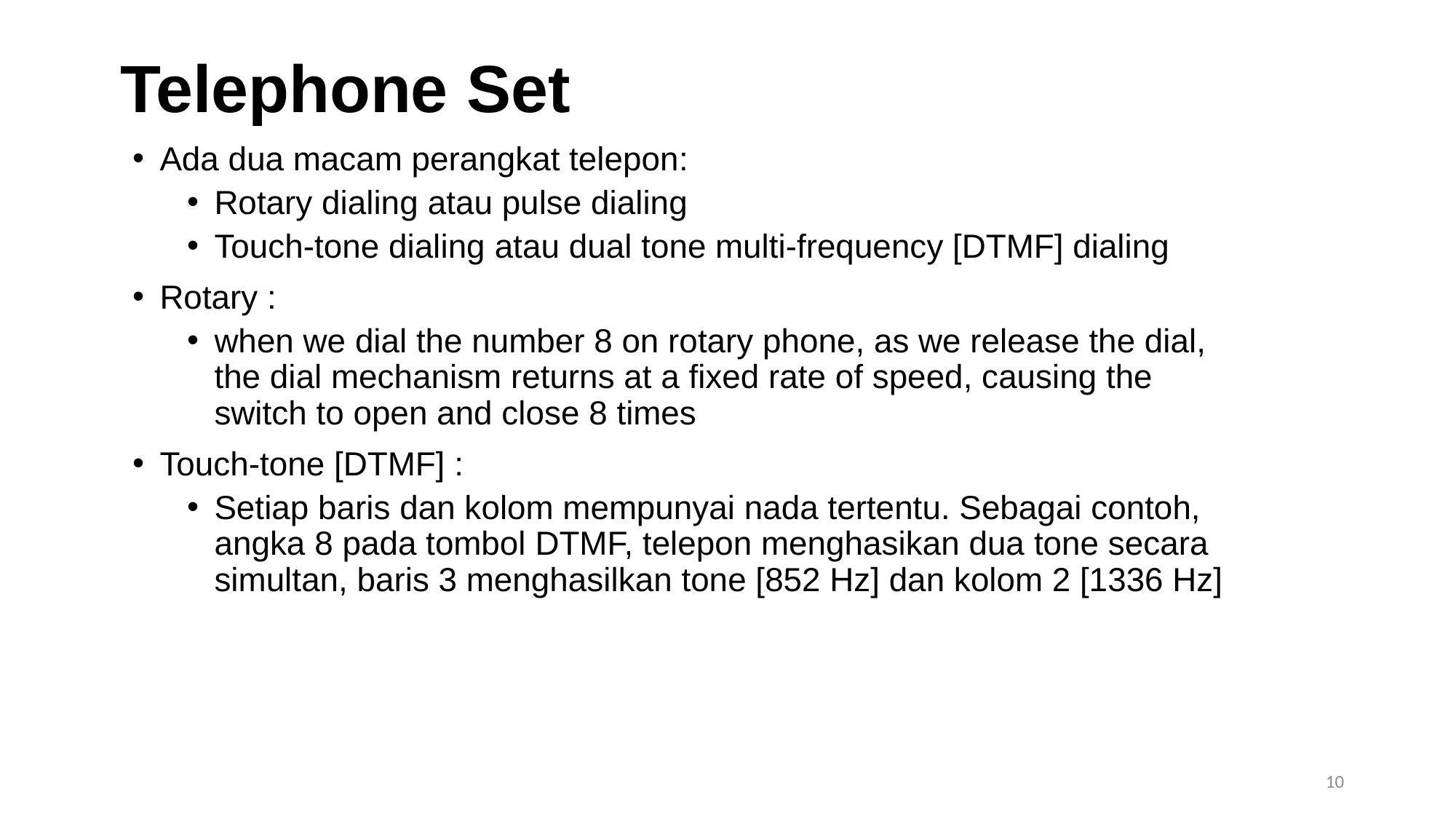

# Telephone Set
Ada dua macam perangkat telepon:
Rotary dialing atau pulse dialing
Touch-tone dialing atau dual tone multi-frequency [DTMF] dialing
Rotary :
when we dial the number 8 on rotary phone, as we release the dial, the dial mechanism returns at a fixed rate of speed, causing the switch to open and close 8 times
Touch-tone [DTMF] :
Setiap baris dan kolom mempunyai nada tertentu. Sebagai contoh, angka 8 pada tombol DTMF, telepon menghasikan dua tone secara simultan, baris 3 menghasilkan tone [852 Hz] dan kolom 2 [1336 Hz]
10